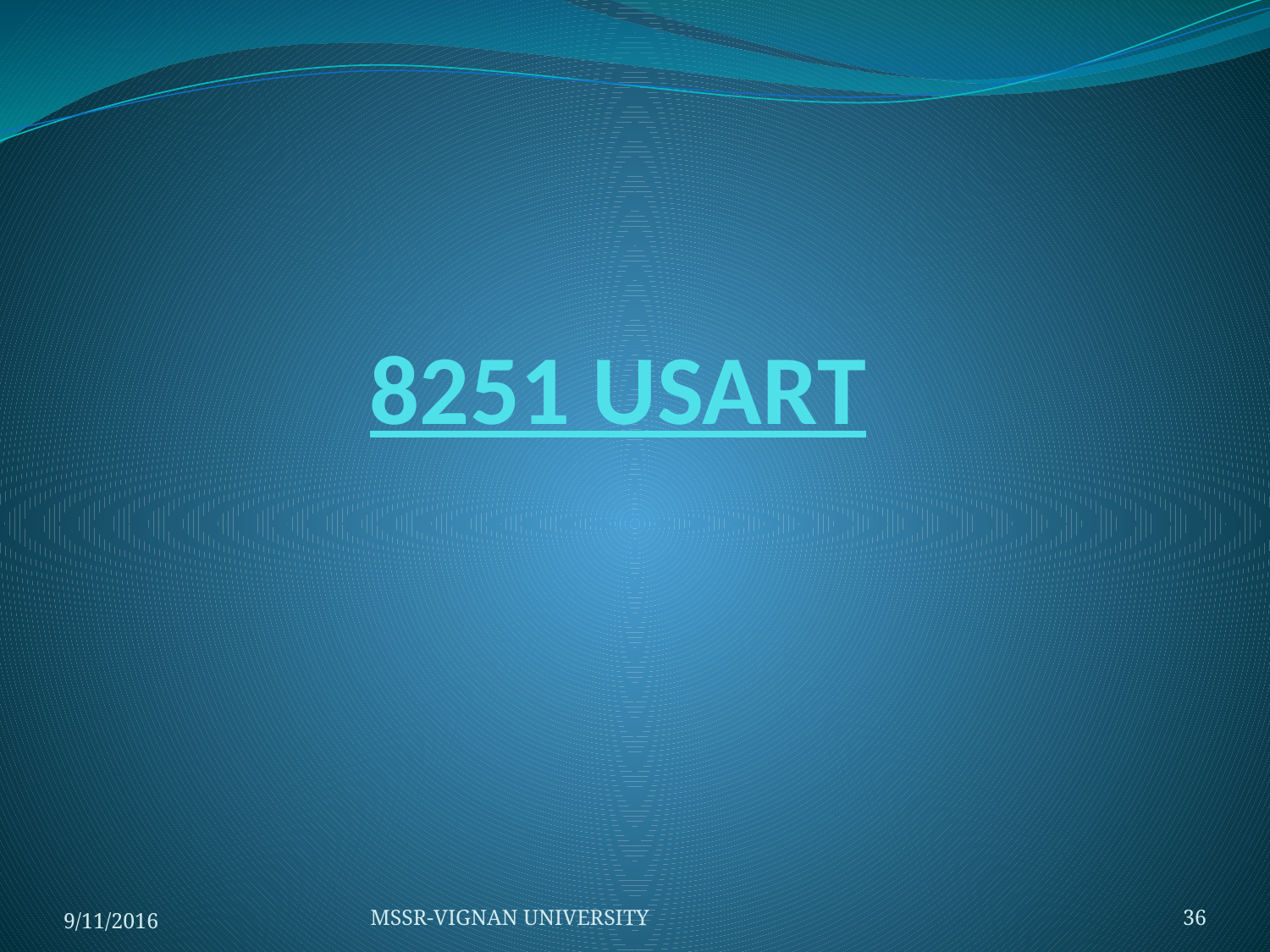

# 8251 USART
9/11/2016
MSSR-VIGNAN UNIVERSITY
36